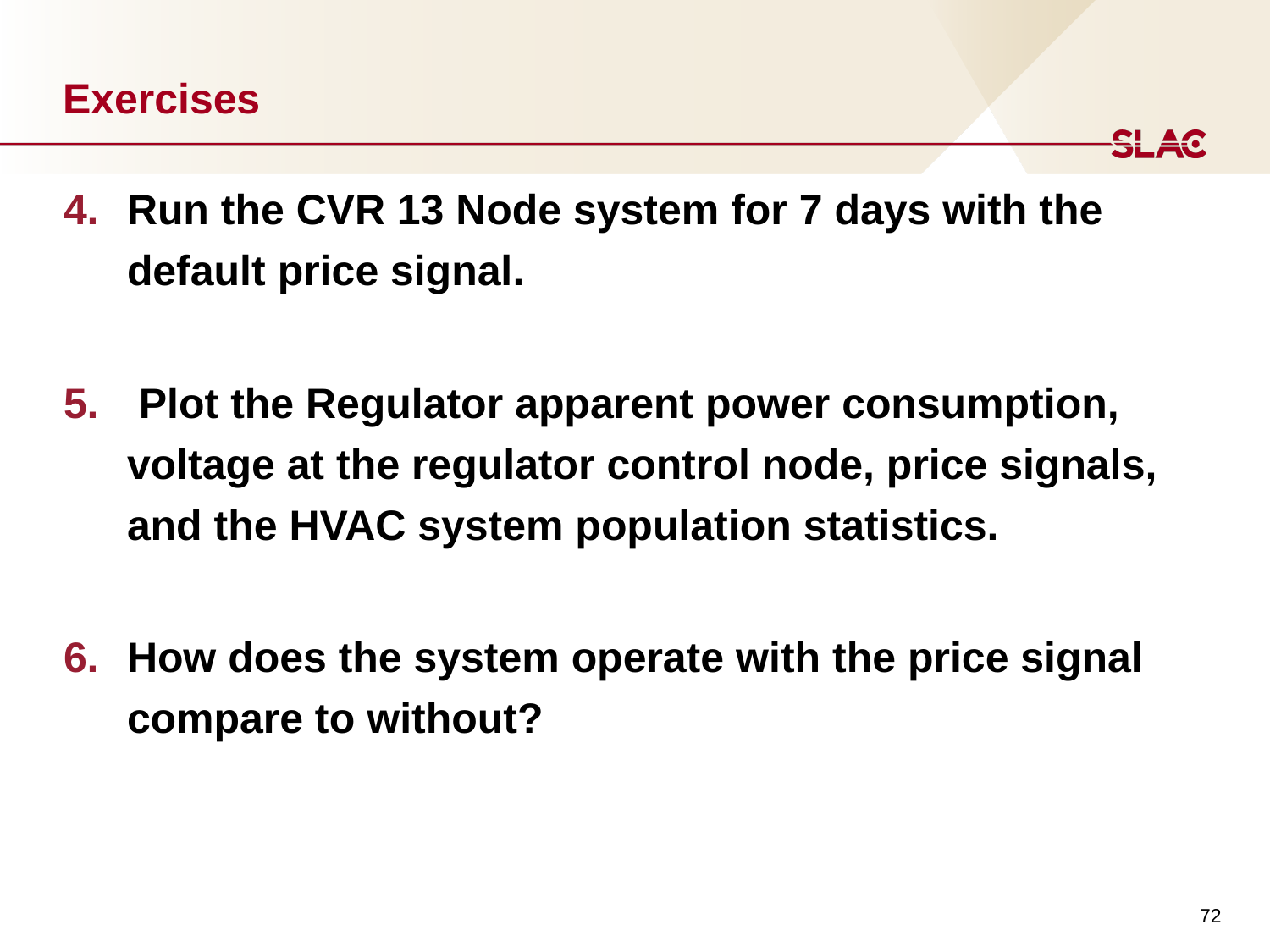

# Exercises
Run the CVR 13 Node system for 7 days with the default price signal.

 Plot the Regulator apparent power consumption, voltage at the regulator control node, price signals, and the HVAC system population statistics.

How does the system operate with the price signal compare to without?
72